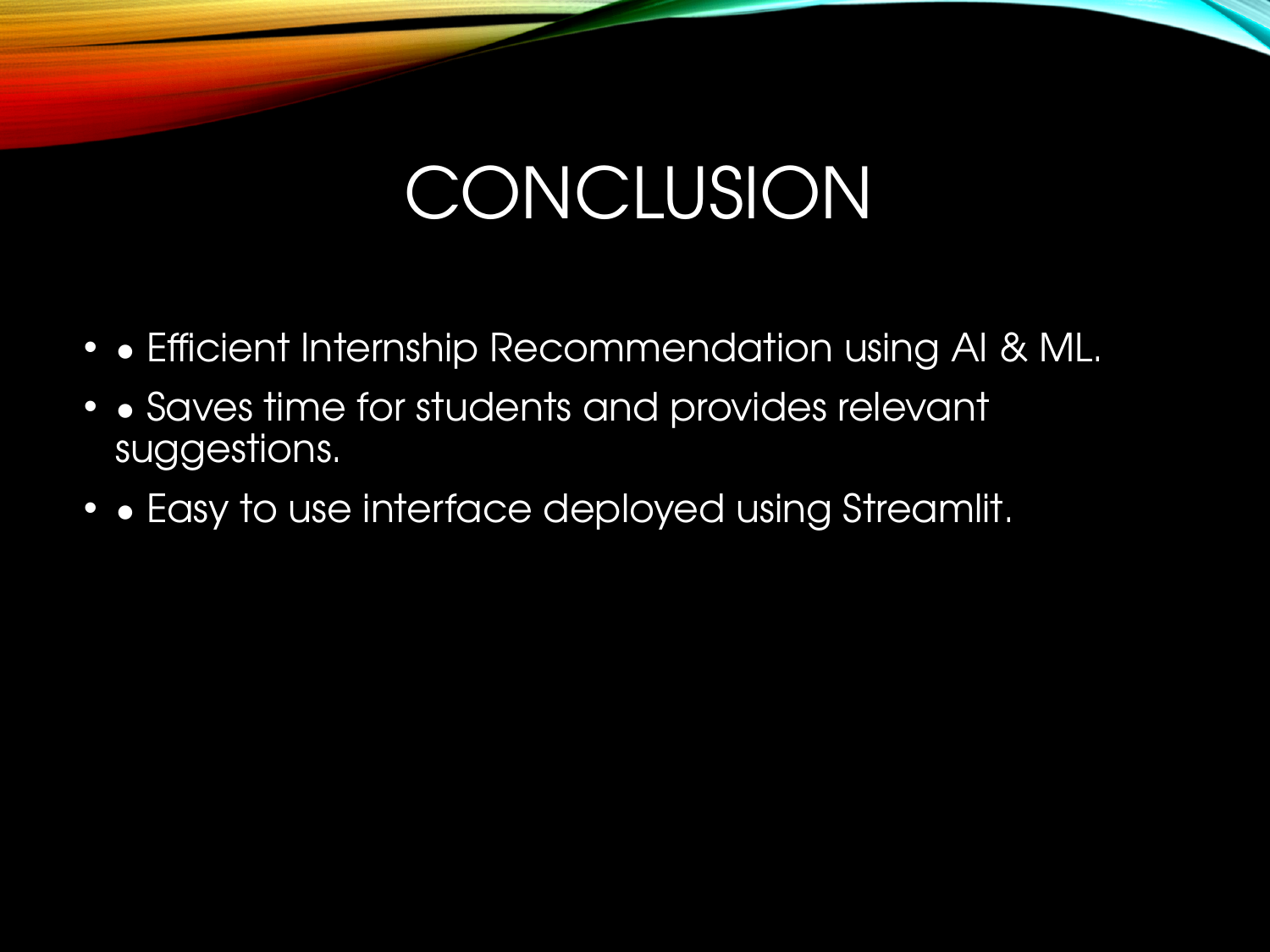

# Conclusion
• Efficient Internship Recommendation using AI & ML.
• Saves time for students and provides relevant suggestions.
• Easy to use interface deployed using Streamlit.